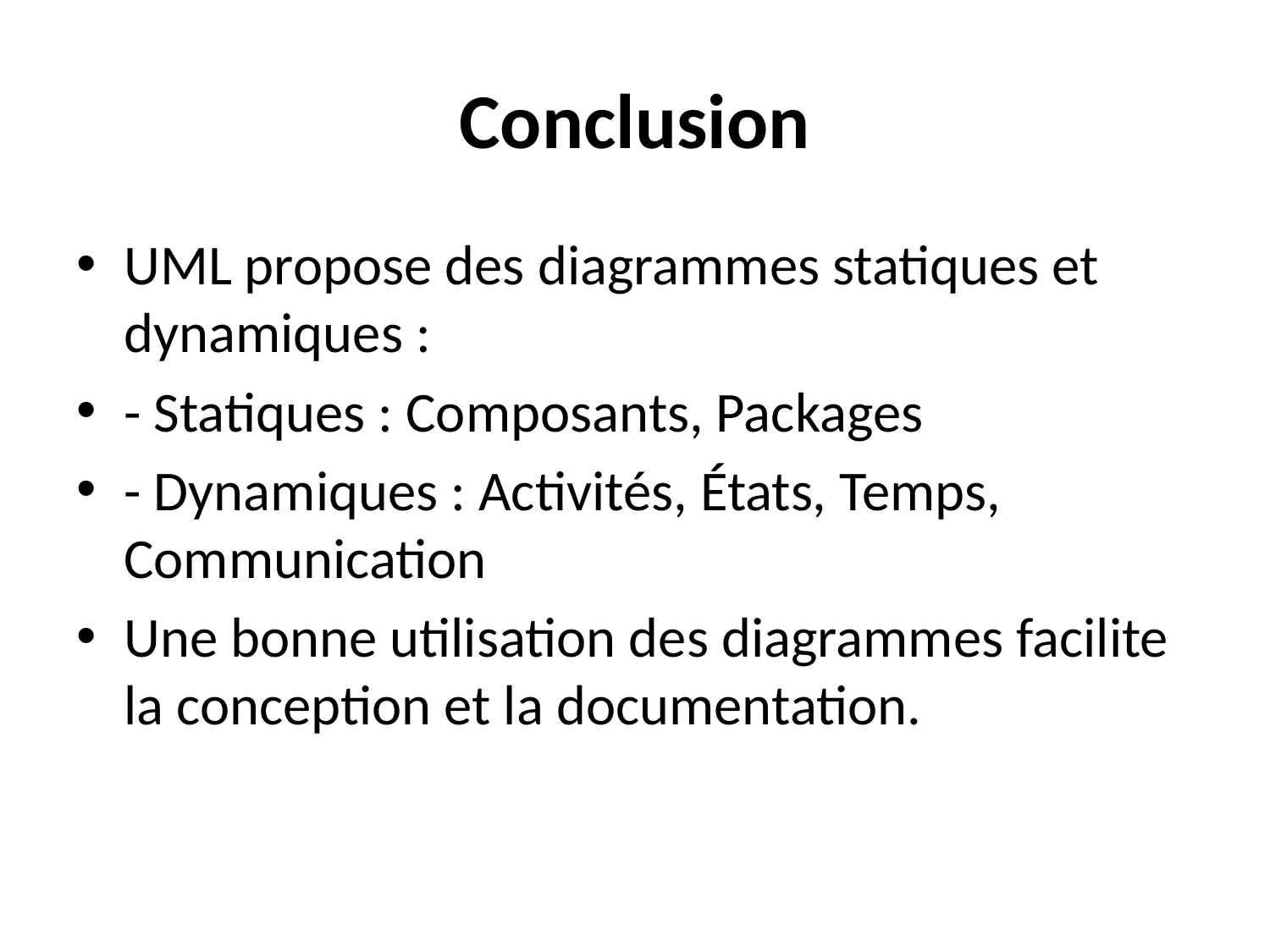

# Conclusion
UML propose des diagrammes statiques et dynamiques :
- Statiques : Composants, Packages
- Dynamiques : Activités, États, Temps, Communication
Une bonne utilisation des diagrammes facilite la conception et la documentation.